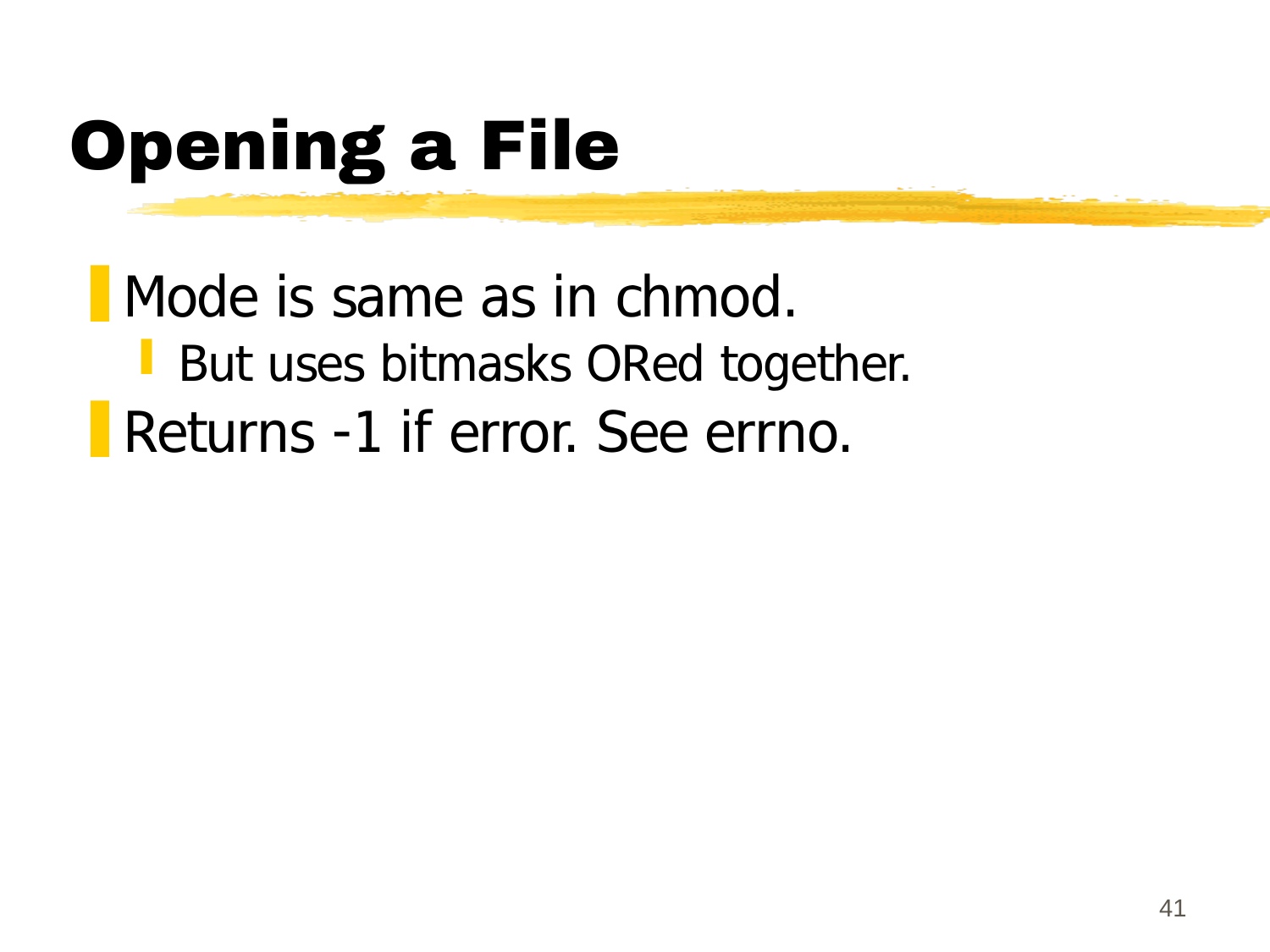

# Opening a File
Mode is same as in chmod.
But uses bitmasks ORed together.
Returns -1 if error. See errno.
41